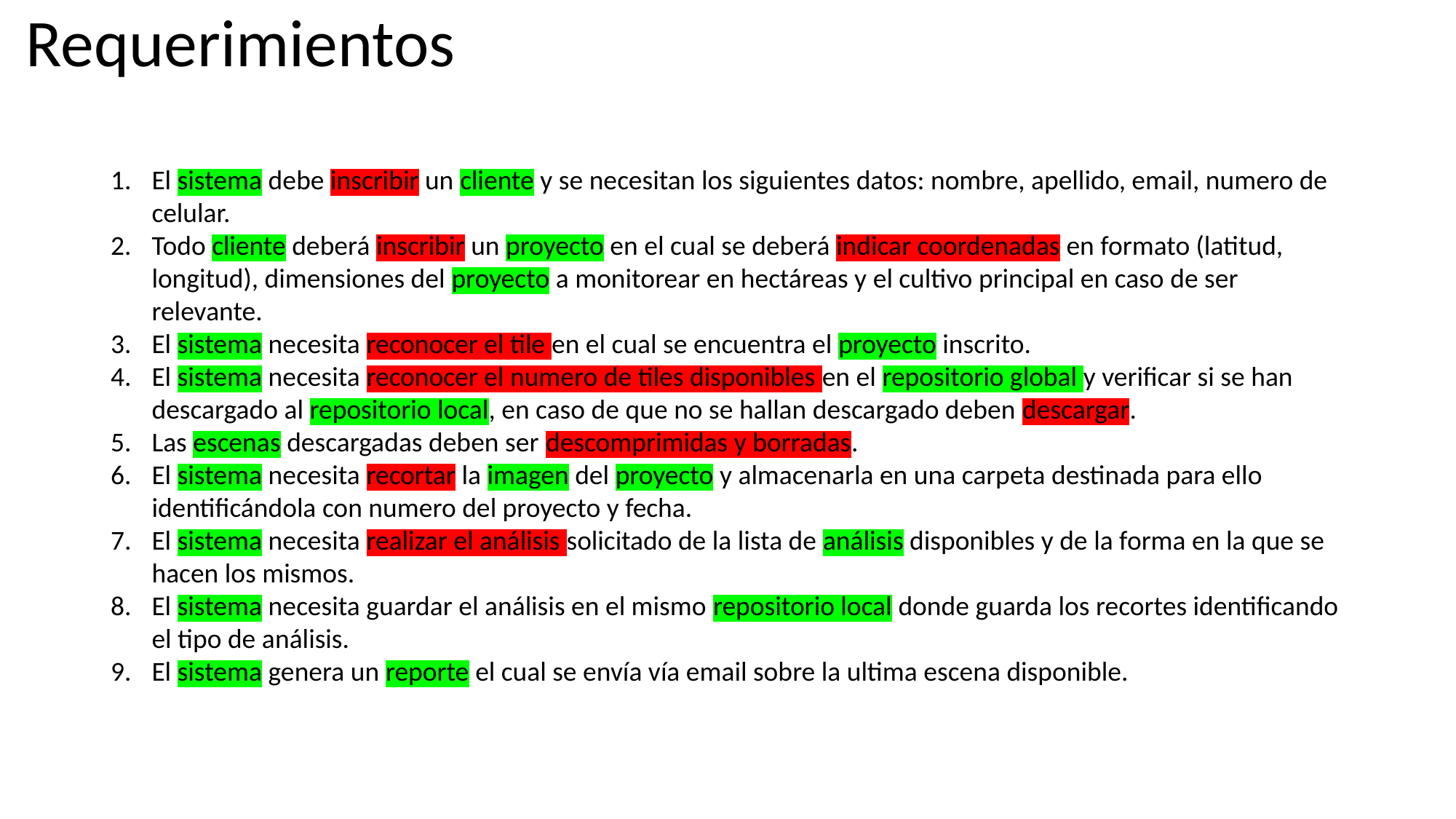

# Requerimientos
El sistema debe inscribir un cliente y se necesitan los siguientes datos: nombre, apellido, email, numero de celular.
Todo cliente deberá inscribir un proyecto en el cual se deberá indicar coordenadas en formato (latitud, longitud), dimensiones del proyecto a monitorear en hectáreas y el cultivo principal en caso de ser relevante.
El sistema necesita reconocer el tile en el cual se encuentra el proyecto inscrito.
El sistema necesita reconocer el numero de tiles disponibles en el repositorio global y verificar si se han descargado al repositorio local, en caso de que no se hallan descargado deben descargar.
Las escenas descargadas deben ser descomprimidas y borradas.
El sistema necesita recortar la imagen del proyecto y almacenarla en una carpeta destinada para ello identificándola con numero del proyecto y fecha.
El sistema necesita realizar el análisis solicitado de la lista de análisis disponibles y de la forma en la que se hacen los mismos.
El sistema necesita guardar el análisis en el mismo repositorio local donde guarda los recortes identificando el tipo de análisis.
El sistema genera un reporte el cual se envía vía email sobre la ultima escena disponible.